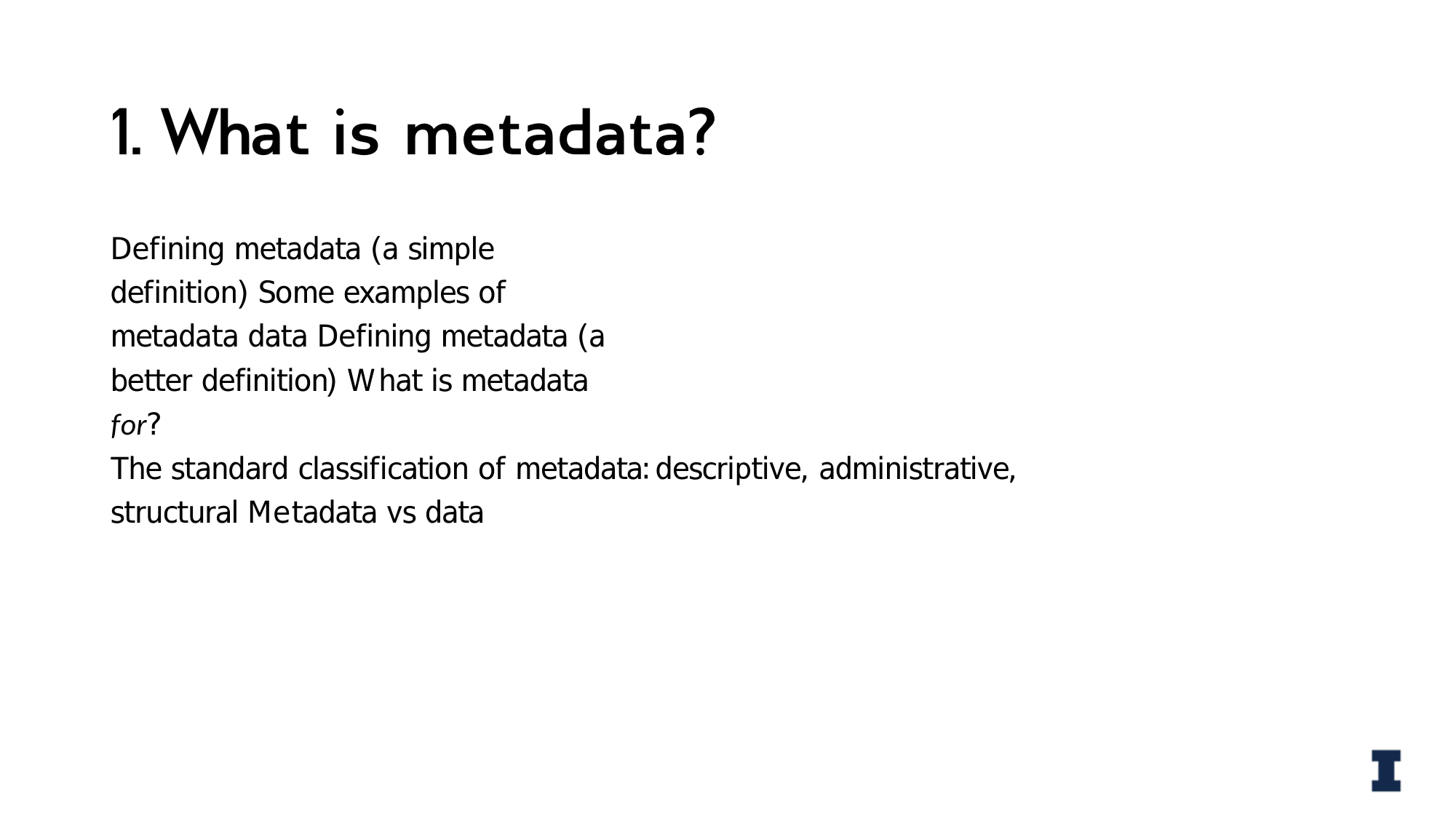

# 1. What is metadata?
Defining metadata (a simple definition) Some examples of metadata data Defining metadata (a better definition) What is metadata for?
The standard classification of metadata:	descriptive, administrative, structural Metadata vs data